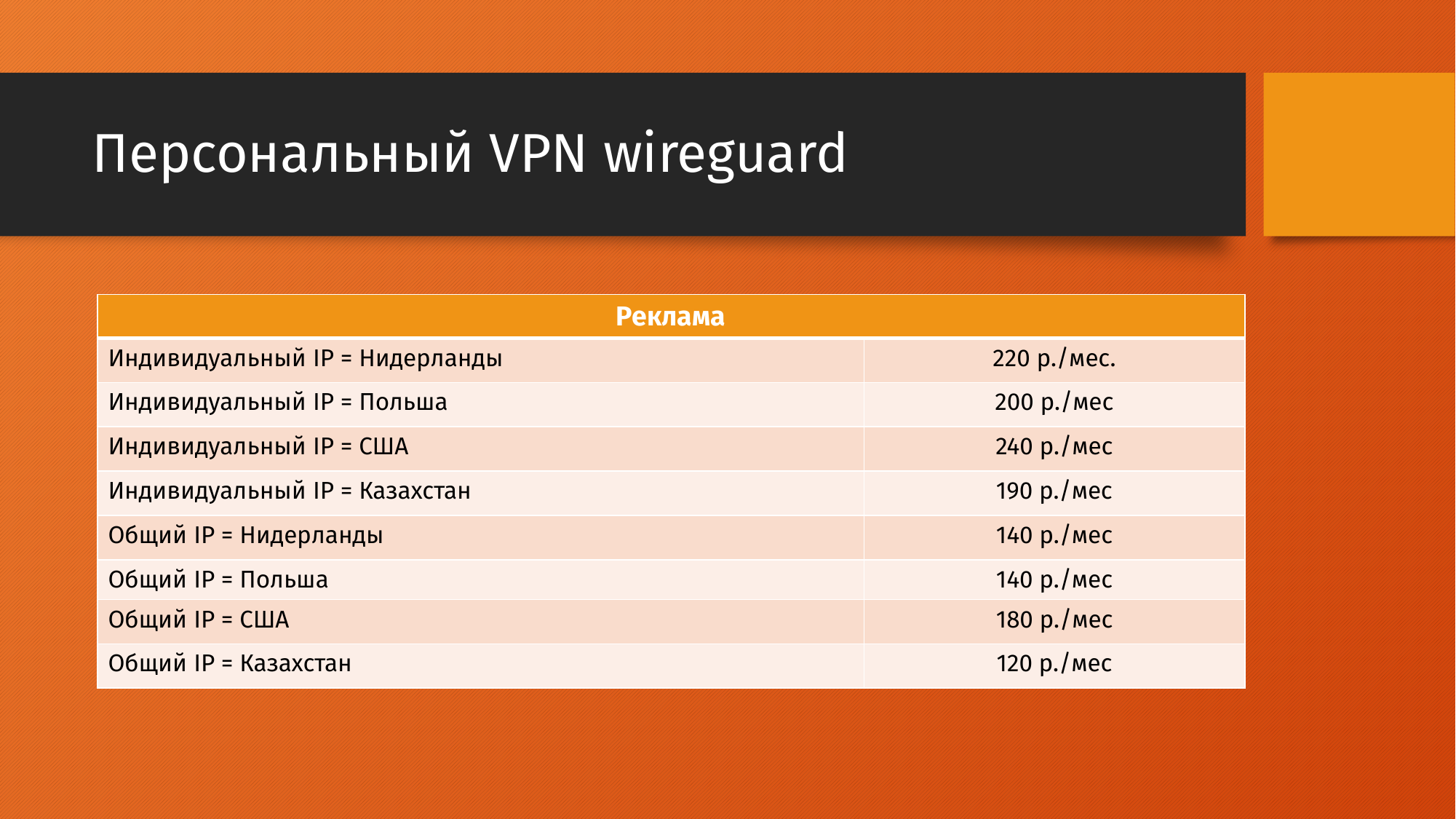

# Персональный VPN wireguard
| Реклама |  |
| --- | --- |
| Индивидуальный IP = Нидерланды | 220 р./мес. |
| Индивидуальный IP = Польша | 200 р./мес |
| Индивидуальный IP = США | 240 р./мес |
| Индивидуальный IP = Казахстан | 190 р./мес |
| Общий IP = Нидерланды | 140 р./мес |
| Общий IP = Польша | 140 р./мес |
| Общий IP = США | 180 р./мес |
| Общий IP = Казахстан | 120 р./мес |